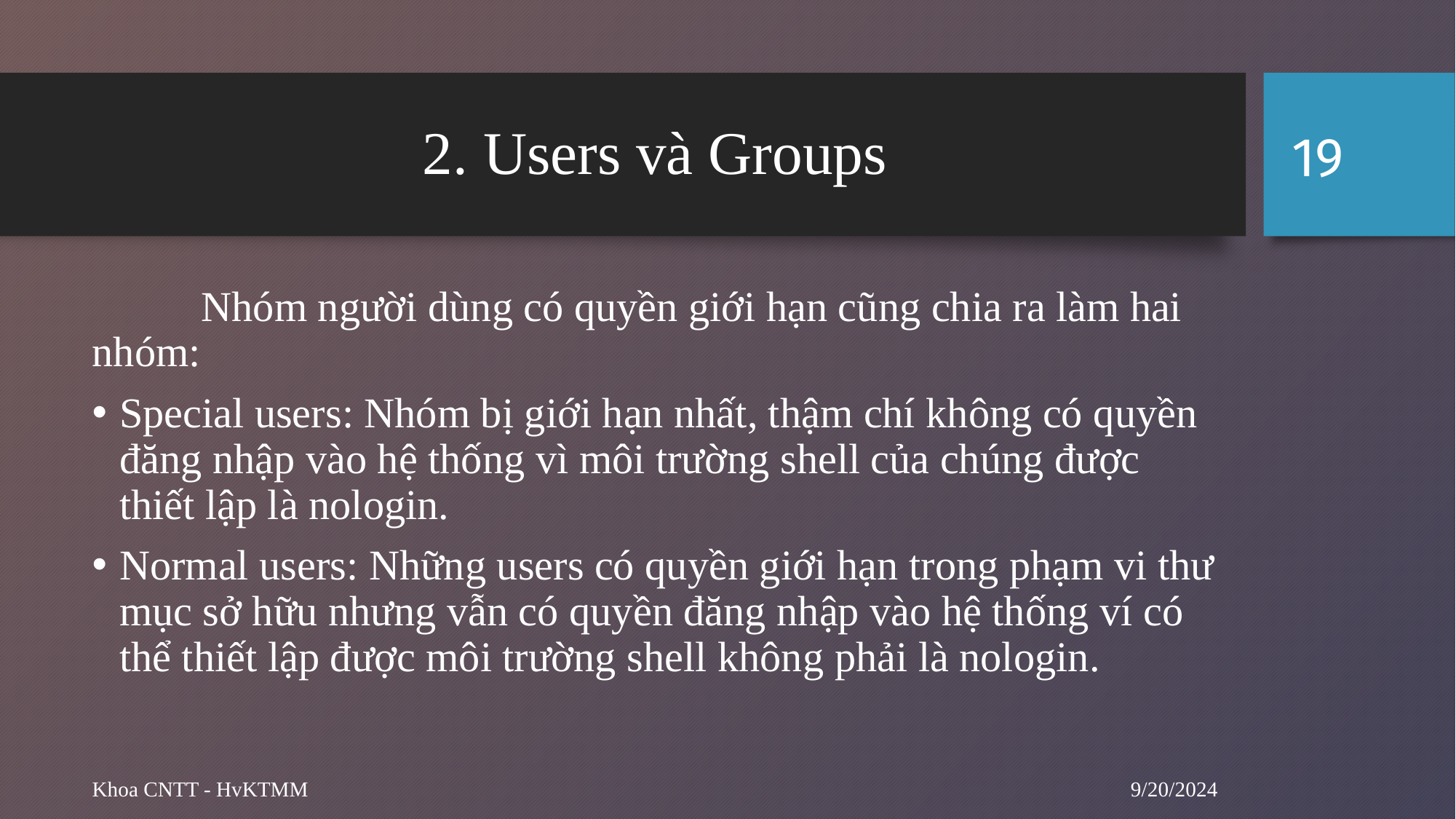

19
# 2. Users và Groups
	Nhóm người dùng có quyền giới hạn cũng chia ra làm hai nhóm:
Special users: Nhóm bị giới hạn nhất, thậm chí không có quyền đăng nhập vào hệ thống vì môi trường shell của chúng được thiết lập là nologin.
Normal users: Những users có quyền giới hạn trong phạm vi thư mục sở hữu nhưng vẫn có quyền đăng nhập vào hệ thống ví có thể thiết lập được môi trường shell không phải là nologin.
9/20/2024
Khoa CNTT - HvKTMM